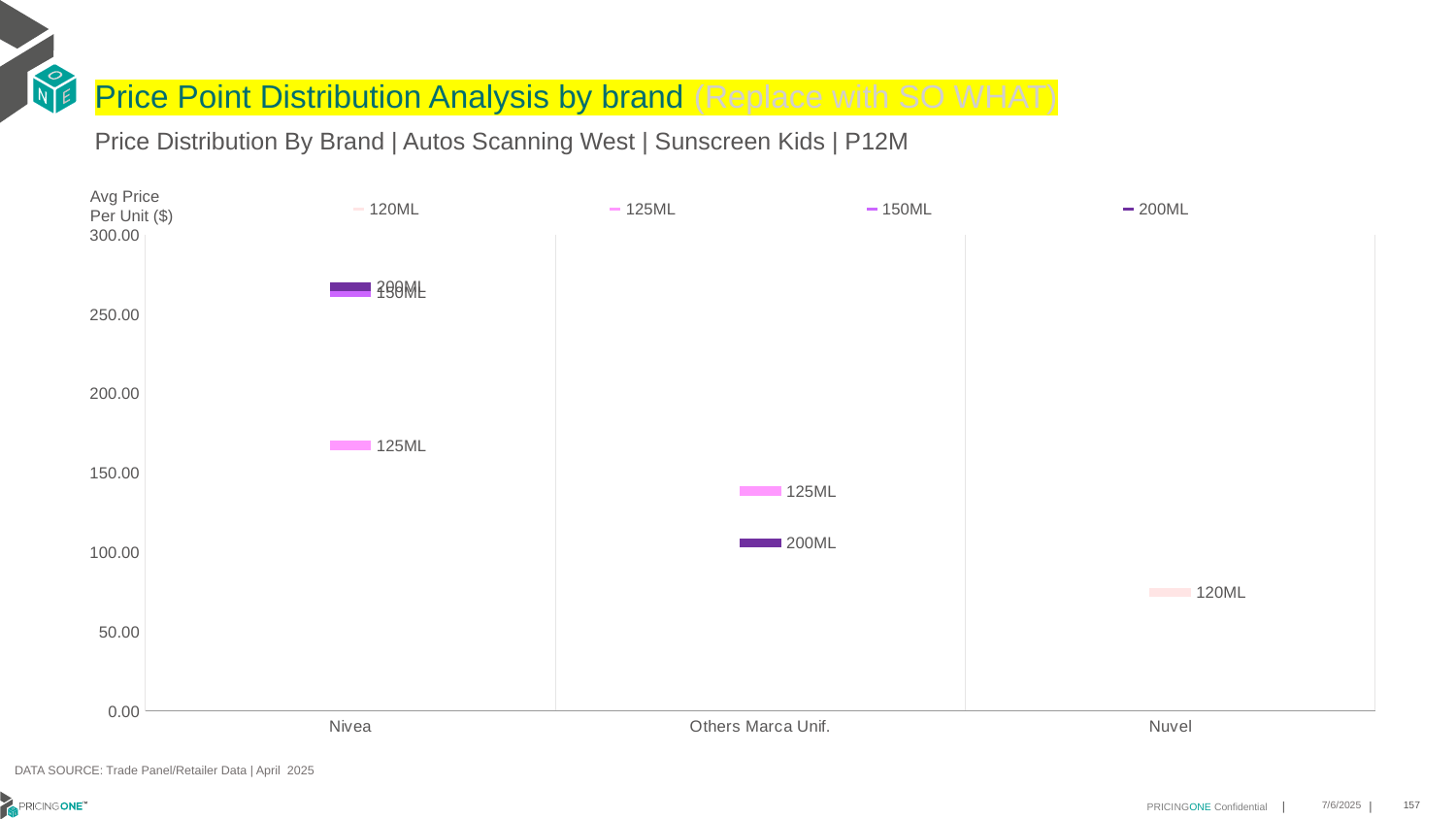

# Price Point Distribution Analysis by brand (Replace with SO WHAT)
Price Distribution By Brand | Autos Scanning West | Sunscreen Kids | P12M

### Chart

| Category | 120ML | 125ML | 150ML | 200ML |
|---|---|---|---|---|
| Nivea | None | 167.2839 | 263.8998 | 267.4428 |
| Others Marca Unif. | None | 138.5867 | None | 105.8991 |
| Nuvel | 74.7261 | None | None | None |
Avg Price
Per Unit ($)
DATA SOURCE: Trade Panel/Retailer Data | April  2025
7/6/2025
157